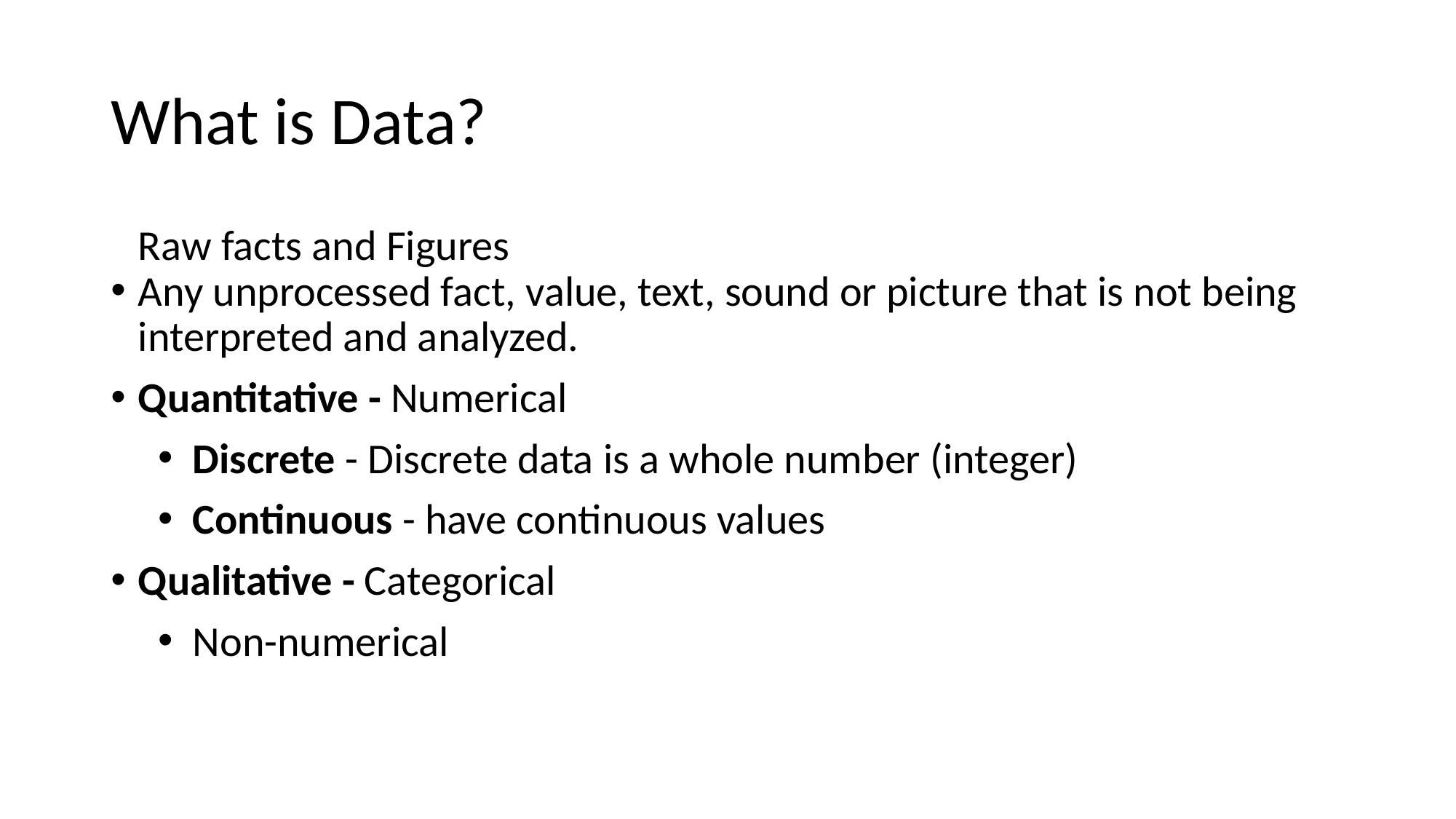

# What is Data?
Raw facts and Figures
Any unprocessed fact, value, text, sound or picture that is not being interpreted and analyzed.
Quantitative - Numerical
Discrete - Discrete data is a whole number (integer)
Continuous - have continuous values
Qualitative - Categorical
Non-numerical